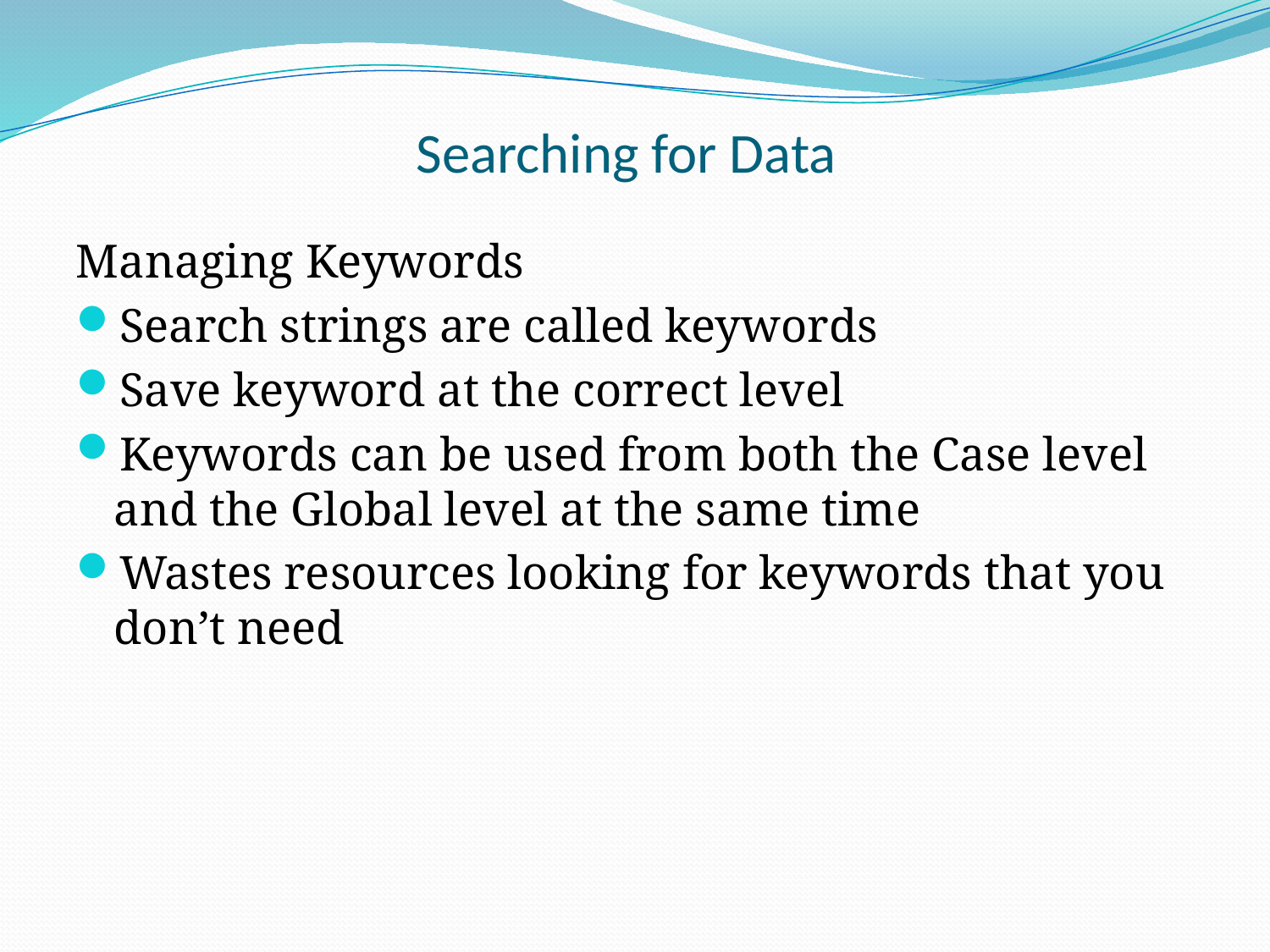

# Searching for Data
Managing Keywords
Search strings are called keywords
Save keyword at the correct level
Keywords can be used from both the Case level and the Global level at the same time
Wastes resources looking for keywords that you don’t need